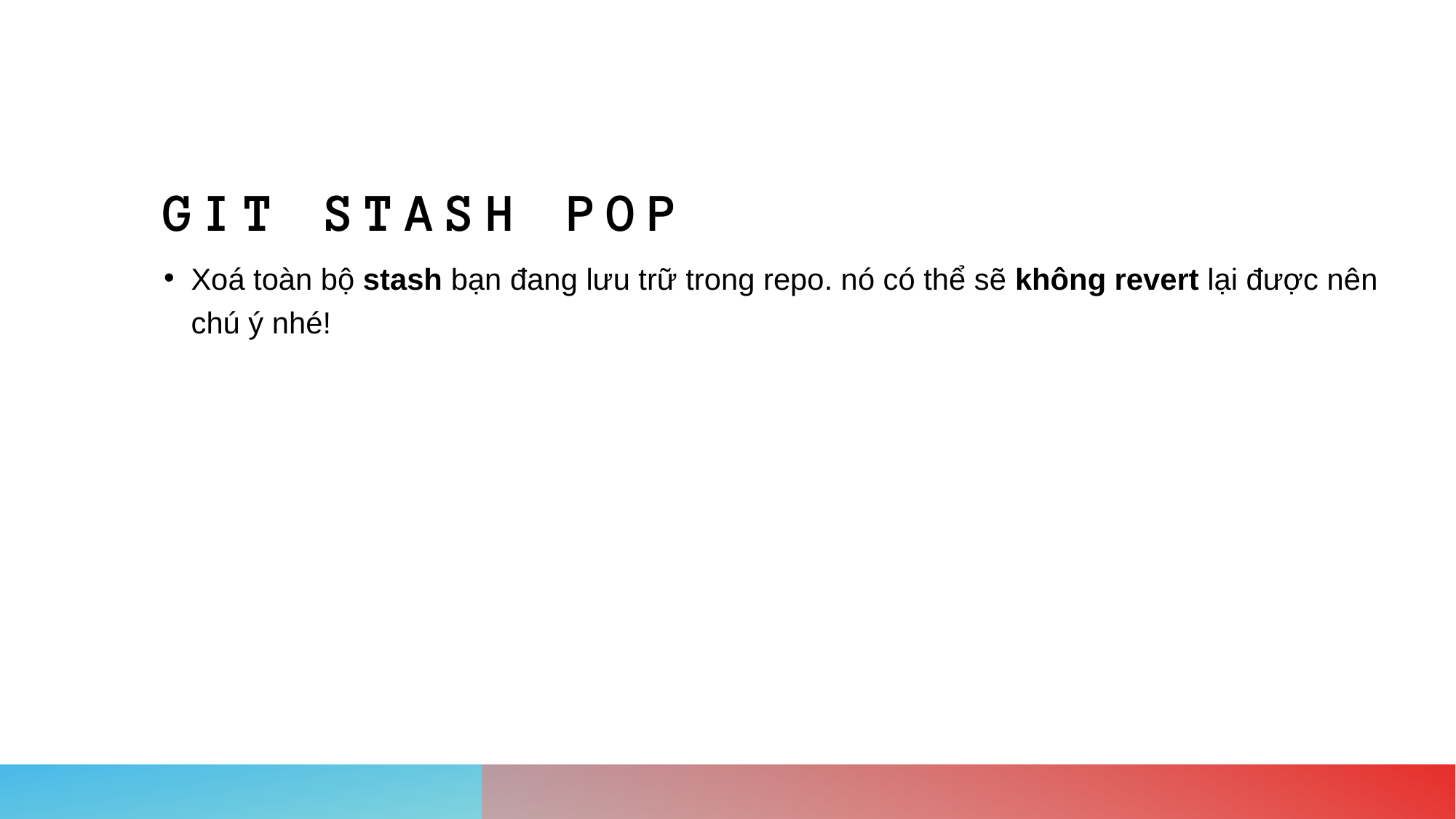

# Git stash pop
Xoá toàn bộ stash bạn đang lưu trữ trong repo. nó có thể sẽ không revert lại được nên chú ý nhé!